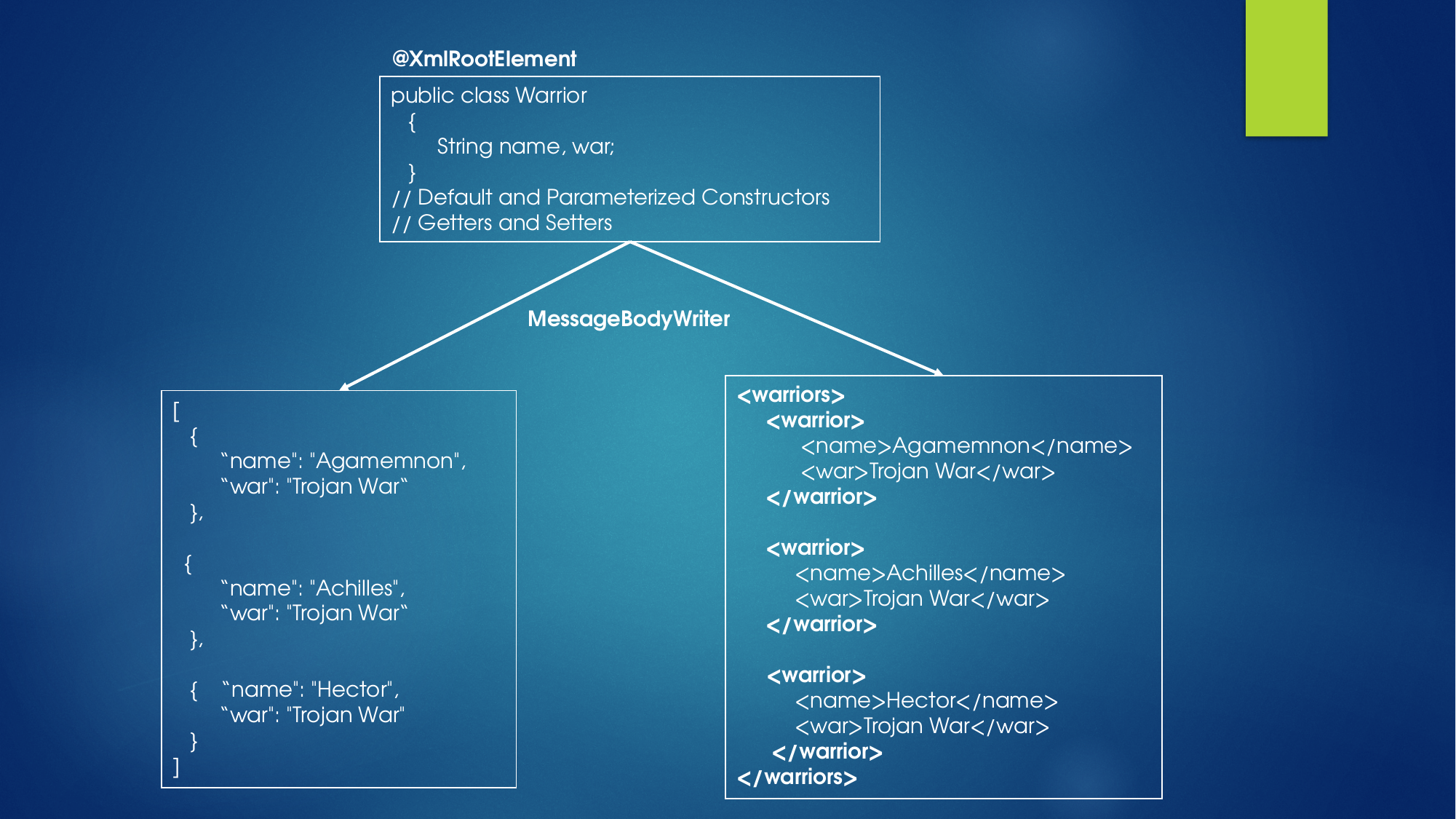

@XmlRootElement
public class Warrior
   {
        String name, war;
   }
// Default and Parameterized Constructors
// Getters and Setters
MessageBodyWriter
<warriors>
     <warrior>
           <name>Agamemnon</name>
           <war>Trojan War</war>
     </warrior>

     <warrior>
          <name>Achilles</name>
          <war>Trojan War</war>
     </warrior>

     <warrior>
          <name>Hector</name>
          <war>Trojan War</war>
      </warrior>
</warriors>
[
   {
        “name": "Agamemnon",
        “war": "Trojan War“
   },

  {
        “name": "Achilles",
        “war": "Trojan War“
   },

   {    “name": "Hector",
        “war": "Trojan War"
   }
]